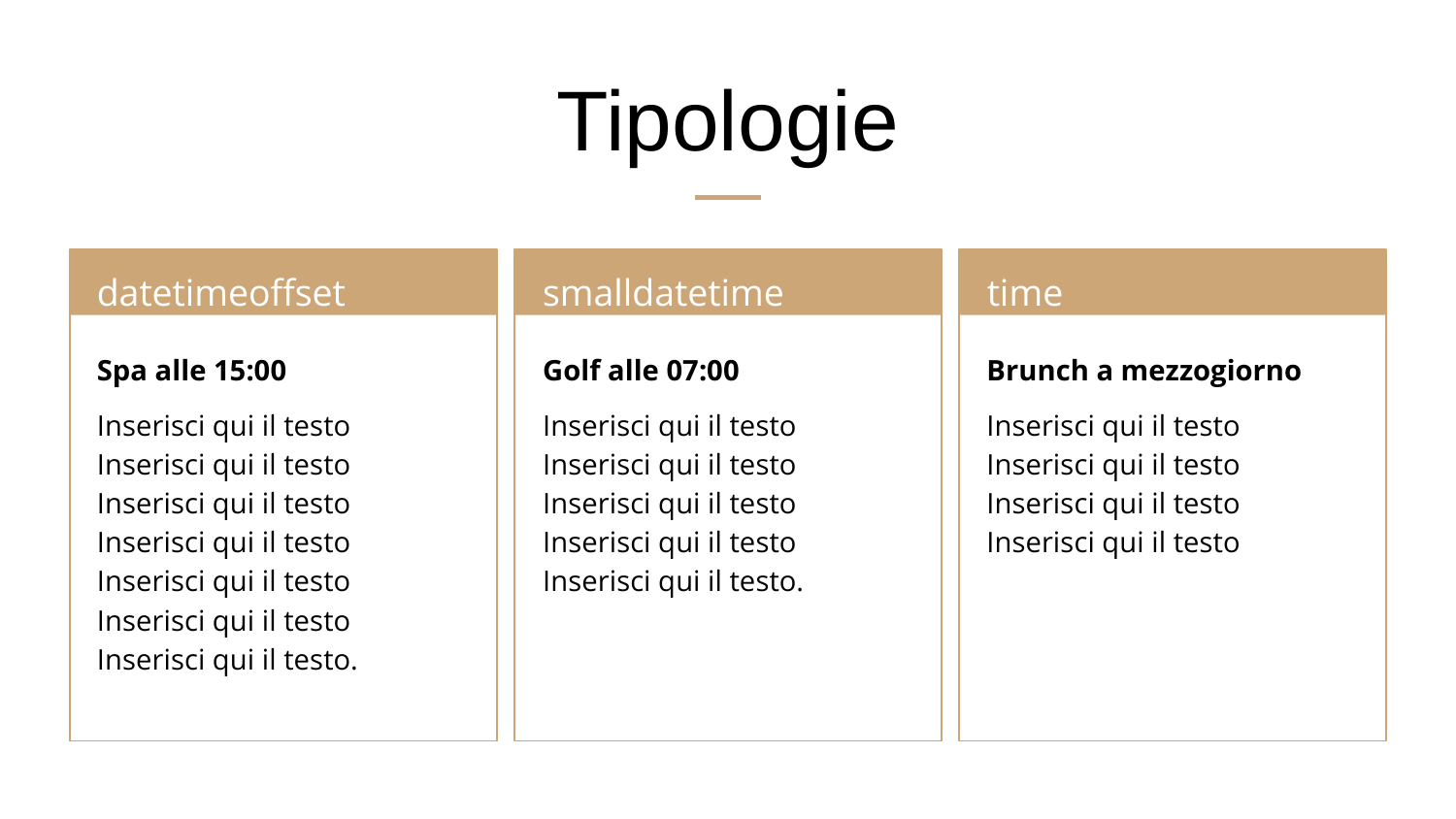

# Tipologie
datetimeoffset
smalldatetime
time

Spa alle 15:00
Inserisci qui il testo Inserisci qui il testo Inserisci qui il testo Inserisci qui il testo Inserisci qui il testo Inserisci qui il testo Inserisci qui il testo.
Golf alle 07:00
Inserisci qui il testo Inserisci qui il testo Inserisci qui il testo Inserisci qui il testo Inserisci qui il testo.
Brunch a mezzogiorno
Inserisci qui il testo Inserisci qui il testo Inserisci qui il testo Inserisci qui il testo